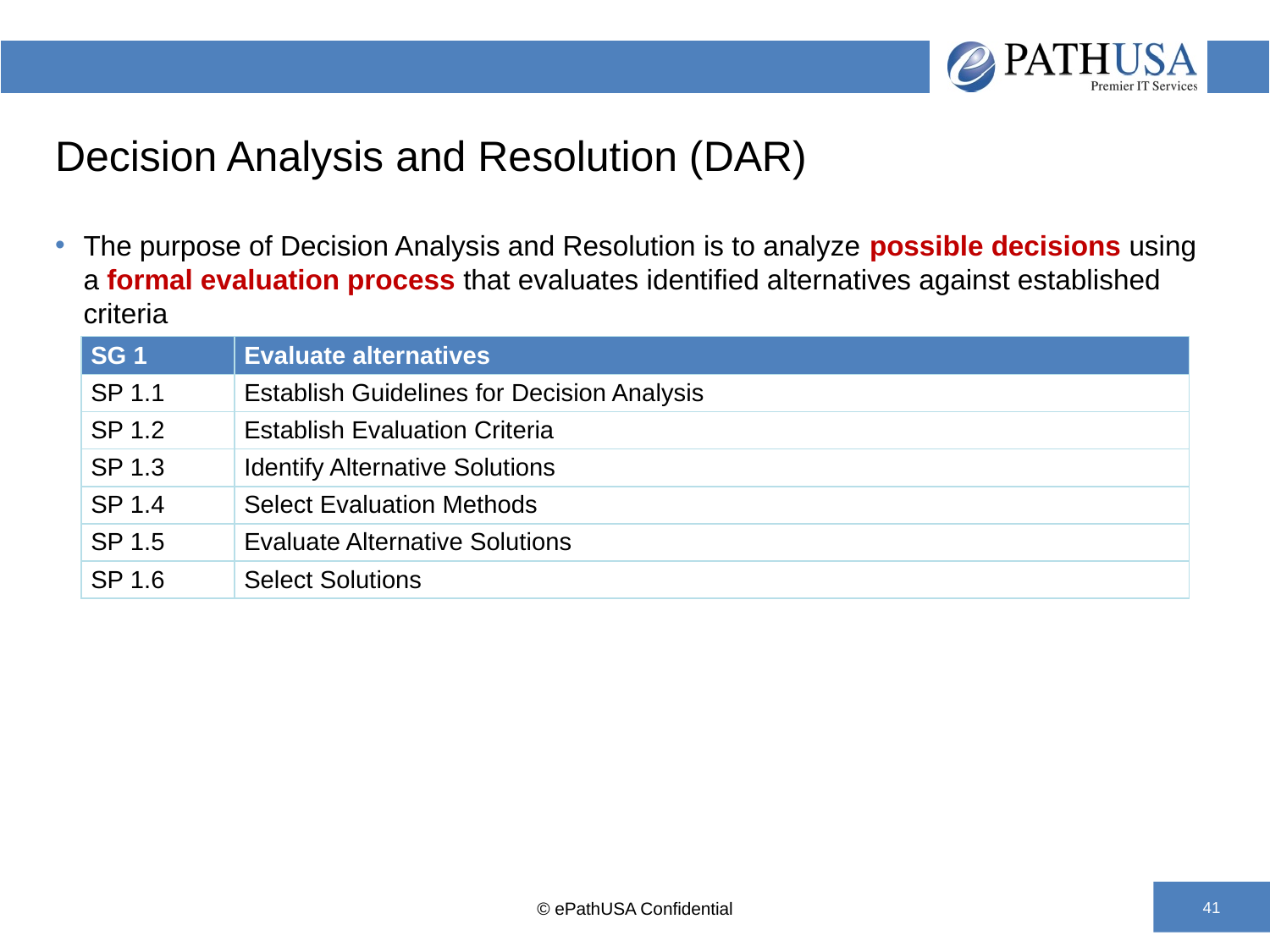

# Decision Analysis and Resolution (DAR)
The purpose of Decision Analysis and Resolution is to analyze possible decisions using a formal evaluation process that evaluates identified alternatives against established criteria

| SG 1 | Evaluate alternatives |
| --- | --- |
| SP 1.1 | Establish Guidelines for Decision Analysis |
| SP 1.2 | Establish Evaluation Criteria |
| SP 1.3 | Identify Alternative Solutions |
| SP 1.4 | Select Evaluation Methods |
| SP 1.5 | Evaluate Alternative Solutions |
| SP 1.6 | Select Solutions |
© ePathUSA Confidential